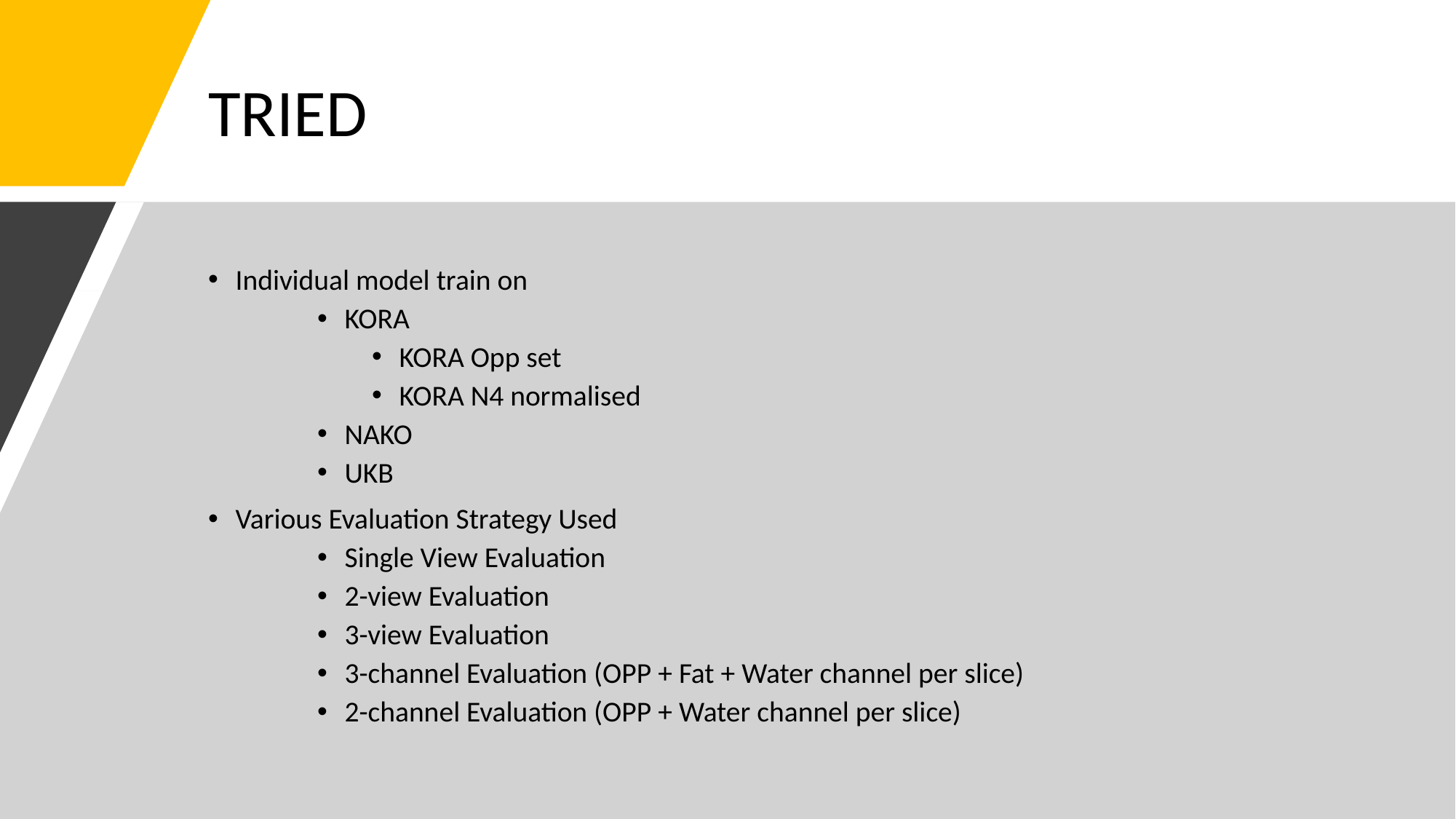

# TRIED

Individual model train on
KORA
KORA Opp set
KORA N4 normalised
NAKO
UKB
Various Evaluation Strategy Used
Single View Evaluation
2-view Evaluation
3-view Evaluation
3-channel Evaluation (OPP + Fat + Water channel per slice)
2-channel Evaluation (OPP + Water channel per slice)